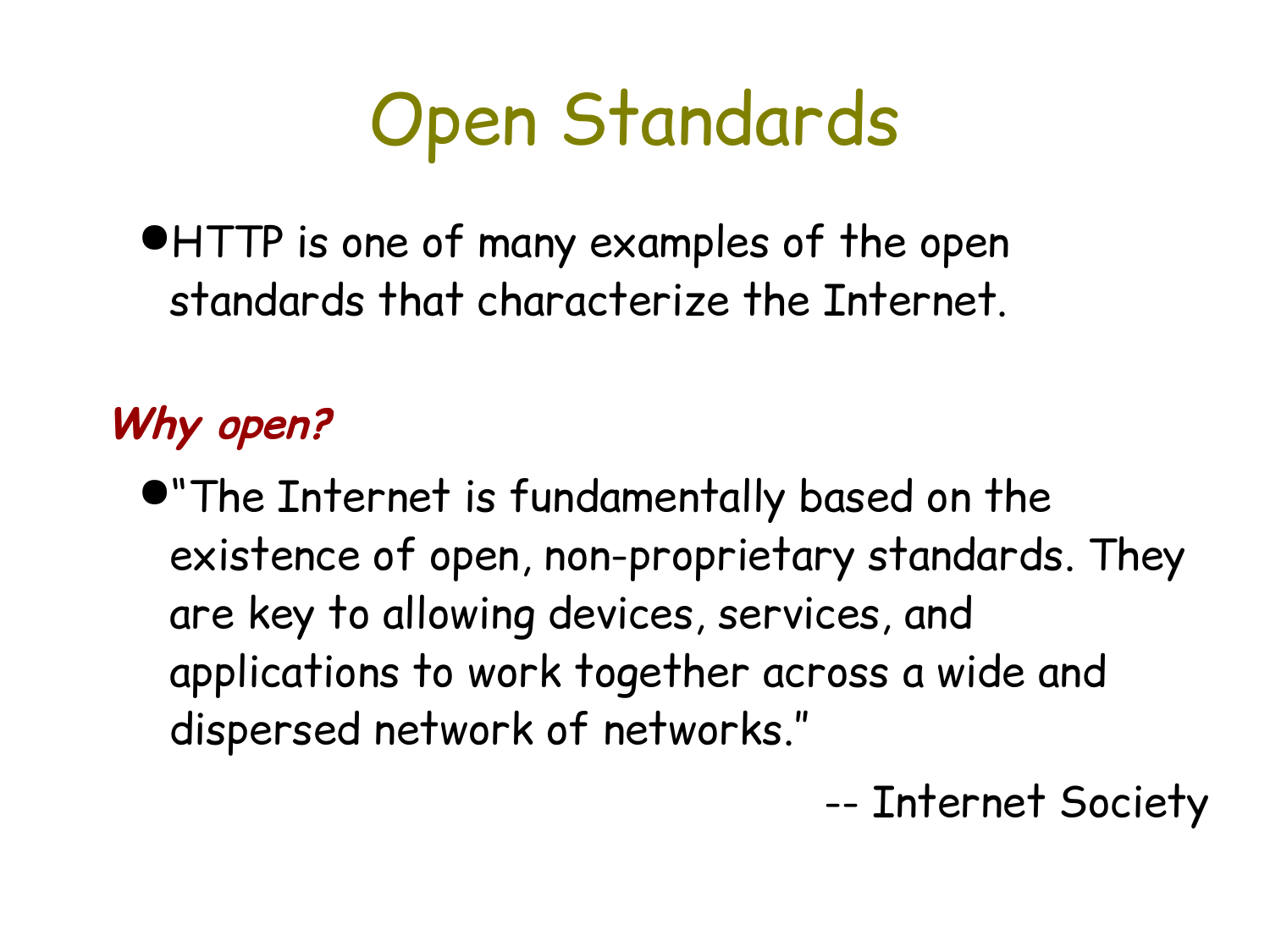

# Open Standards
HTTP is one of many examples of the open standards that characterize the Internet.
Why open?
“The Internet is fundamentally based on the existence of open, non-proprietary standards. They are key to allowing devices, services, and applications to work together across a wide and dispersed network of networks.”
-- Internet Society